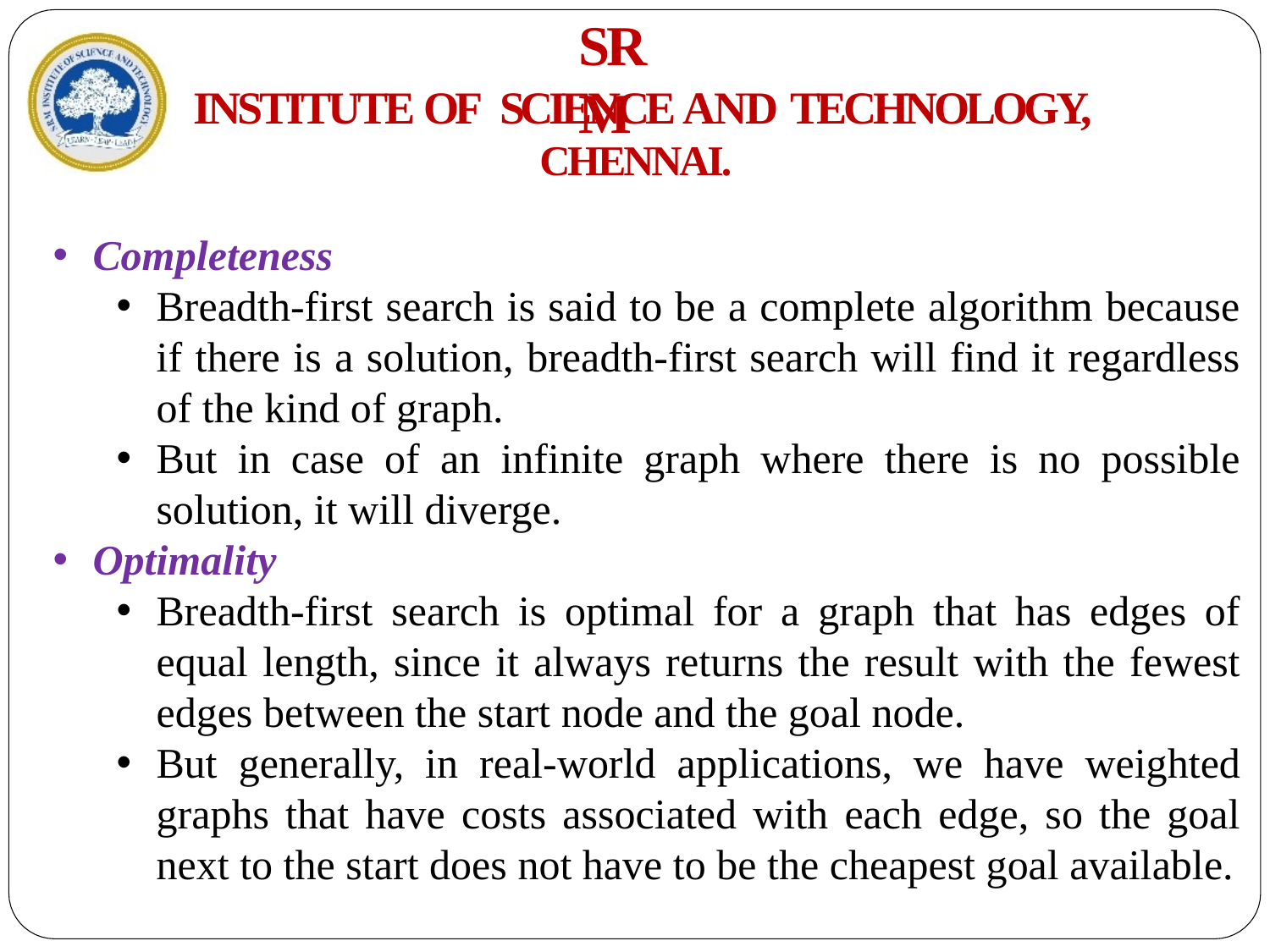

# SRM

INSTITUTE OF  SCIENCE AND TECHNOLOGY,
CHENNAI.

Completeness
Breadth-first search is said to be a complete algorithm because if there is a solution, breadth-first search will find it regardless of the kind of graph.
But in case of an infinite graph where there is no possible solution, it will diverge.
Optimality
Breadth-first search is optimal for a graph that has edges of equal length, since it always returns the result with the fewest edges between the start node and the goal node.
But generally, in real-world applications, we have weighted graphs that have costs associated with each edge, so the goal next to the start does not have to be the cheapest goal available.